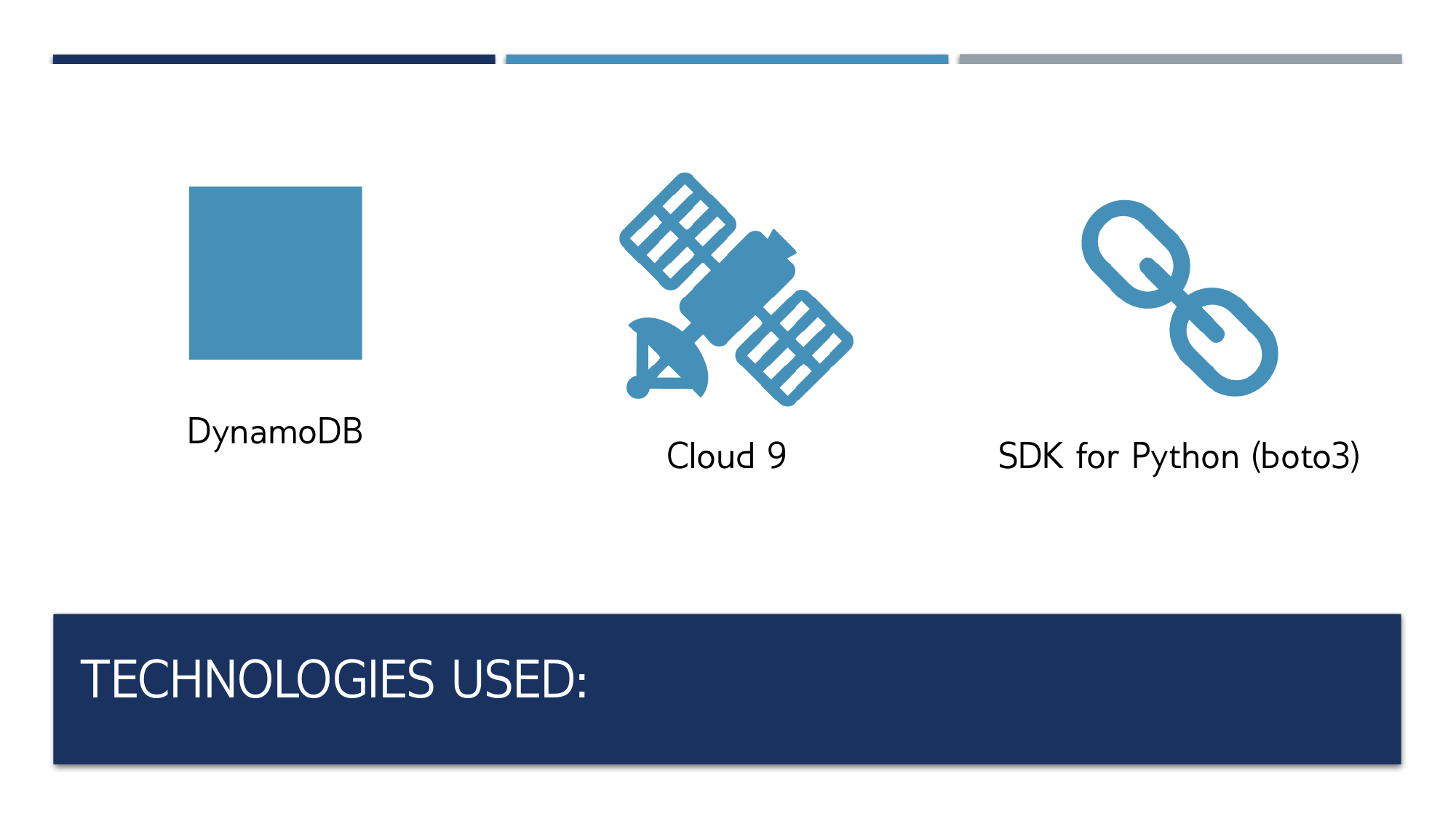

DynamoDB
Cloud 9
SDK for Python (boto3)

# Technologies used: